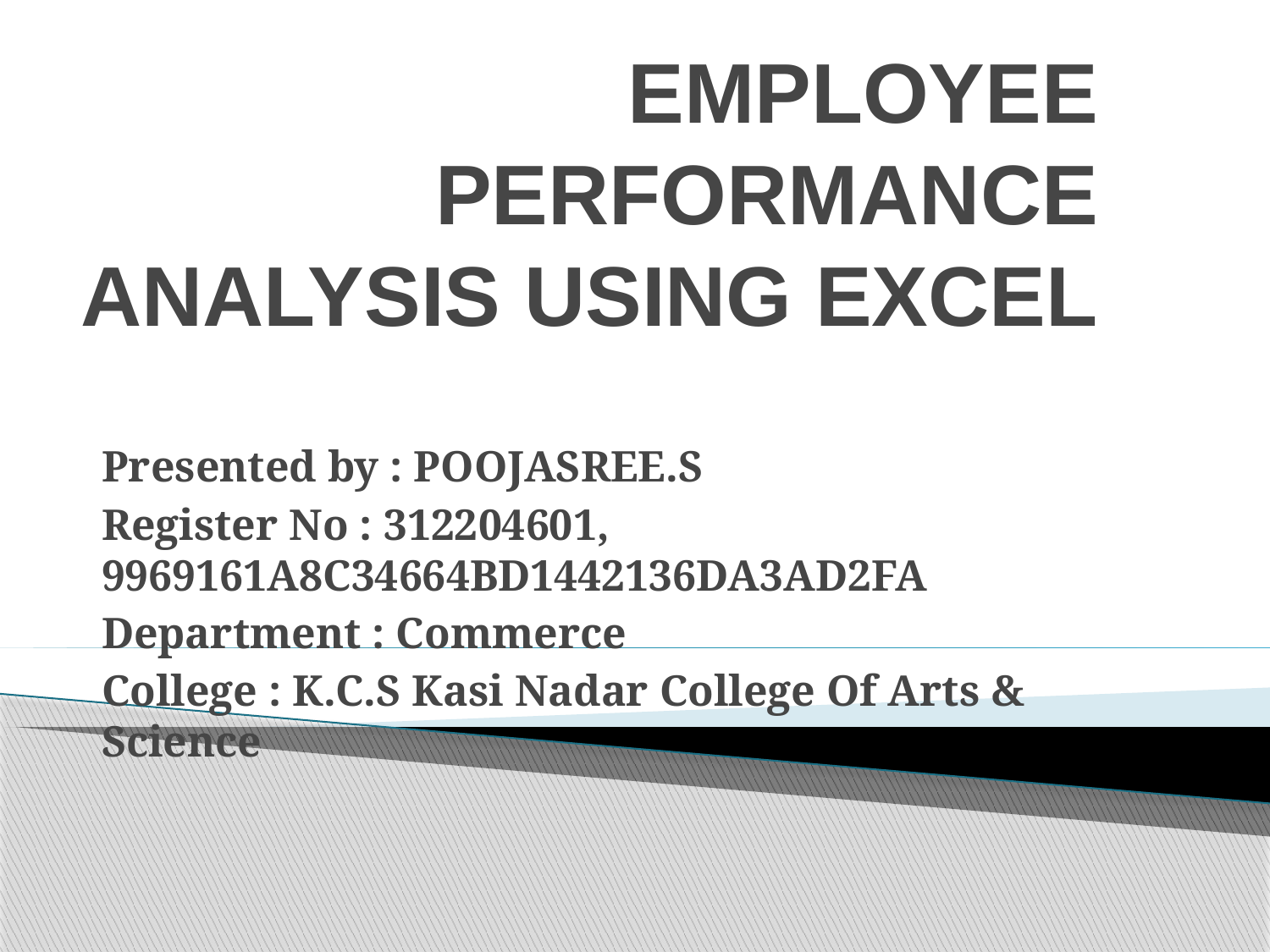

# EMPLOYEE PERFORMANCE ANALYSIS USING EXCEL
Presented by : POOJASREE.S
Register No : 312204601, 9969161A8C34664BD1442136DA3AD2FA
Department : Commerce
College : K.C.S Kasi Nadar College Of Arts & Science